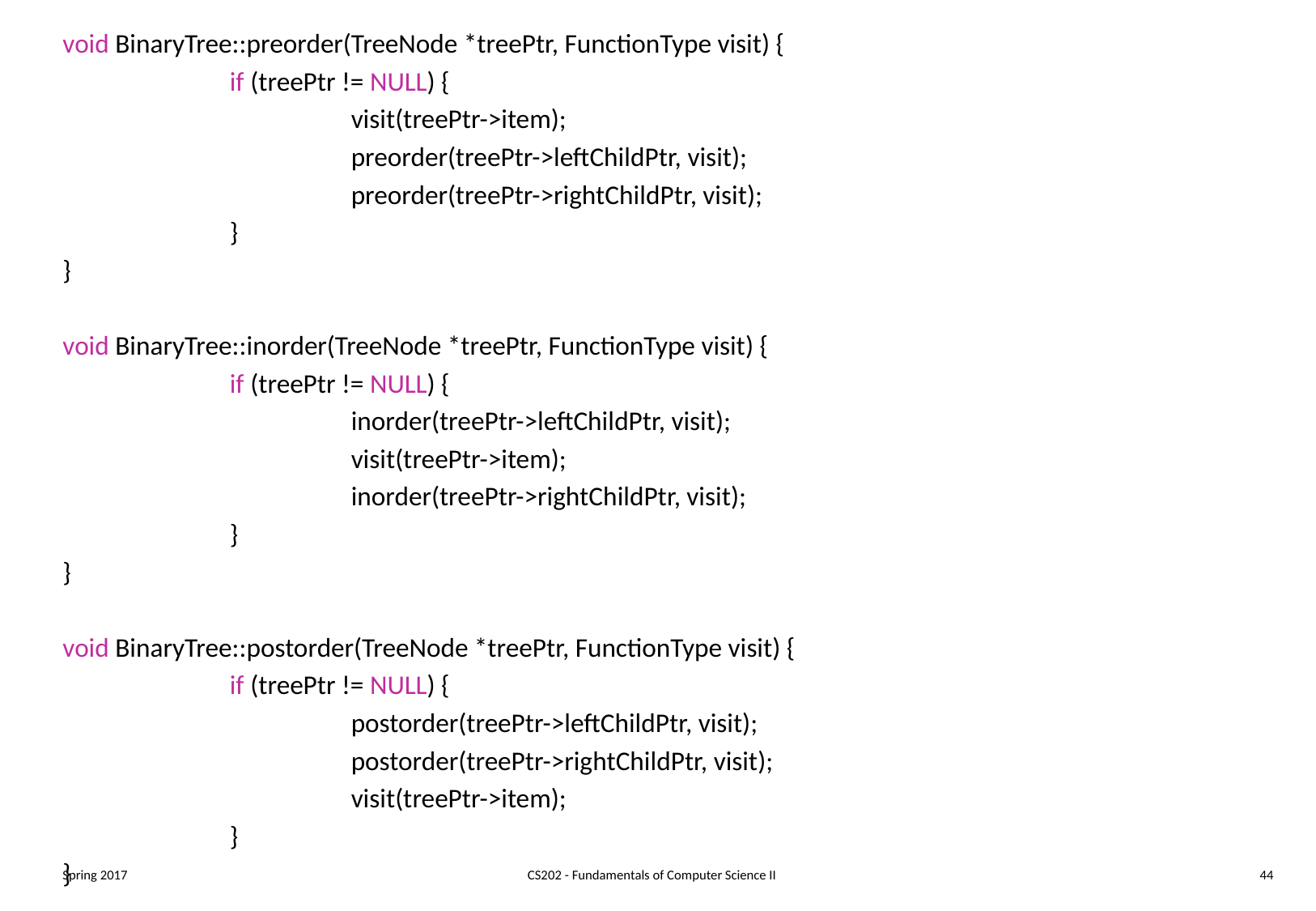

void BinaryTree::preorder(TreeNode *treePtr, FunctionType visit) {
		if (treePtr != NULL) {
			visit(treePtr->item);
			preorder(treePtr->leftChildPtr, visit);
			preorder(treePtr->rightChildPtr, visit);
		}
}

void BinaryTree::inorder(TreeNode *treePtr, FunctionType visit) {
		if (treePtr != NULL) {
			inorder(treePtr->leftChildPtr, visit);
			visit(treePtr->item);
			inorder(treePtr->rightChildPtr, visit);
		}
}

void BinaryTree::postorder(TreeNode *treePtr, FunctionType visit) {
		if (treePtr != NULL) {
			postorder(treePtr->leftChildPtr, visit);
			postorder(treePtr->rightChildPtr, visit);
			visit(treePtr->item);
		}
}

Spring 2017
CS202 - Fundamentals of Computer Science II
44